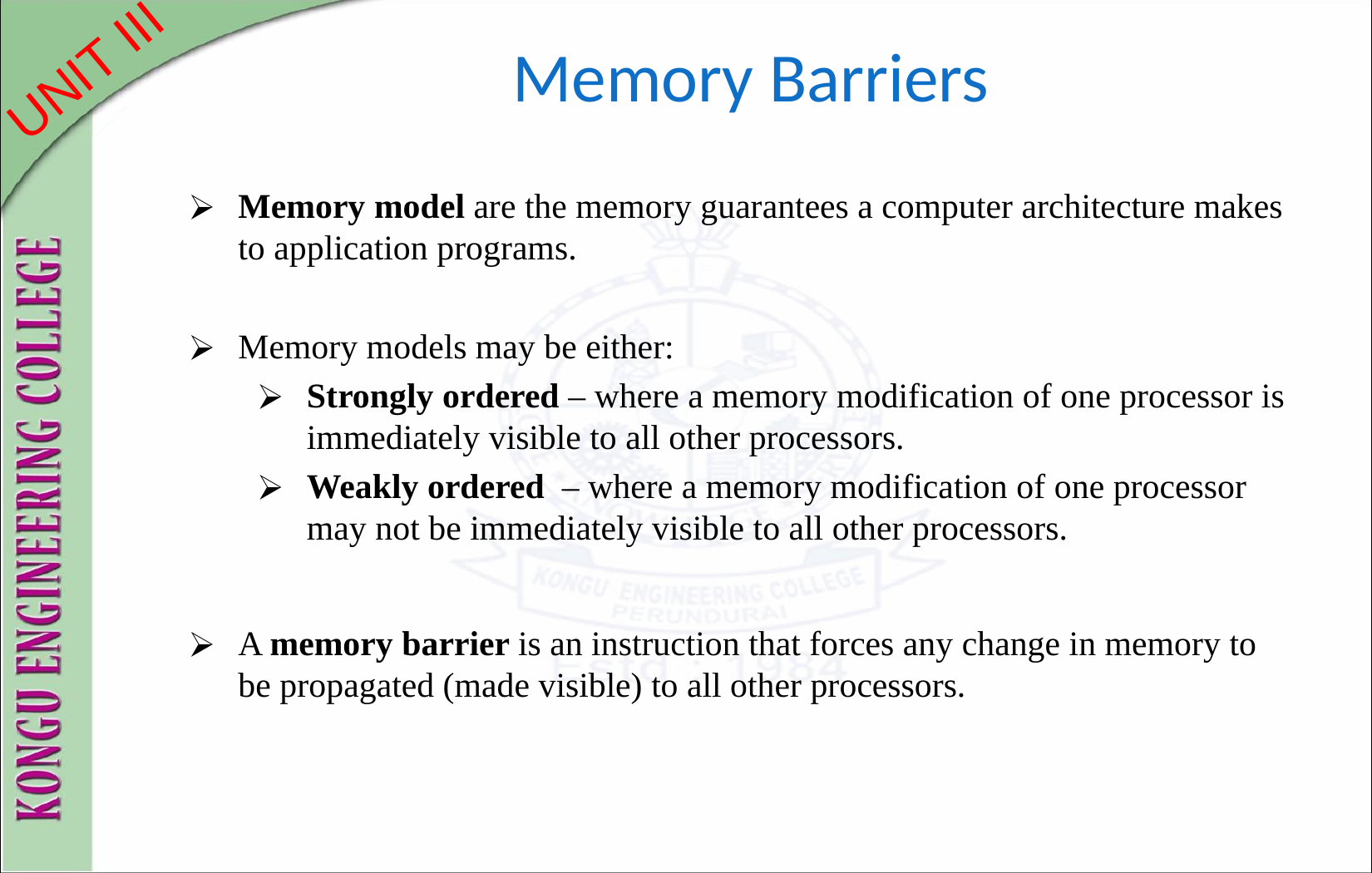

# Memory Barriers
Memory model are the memory guarantees a computer architecture makes to application programs.

Memory models may be either:
Strongly ordered – where a memory modification of one processor is immediately visible to all other processors.
Weakly ordered  – where a memory modification of one processor may not be immediately visible to all other processors.

A memory barrier is an instruction that forces any change in memory to be propagated (made visible) to all other processors.